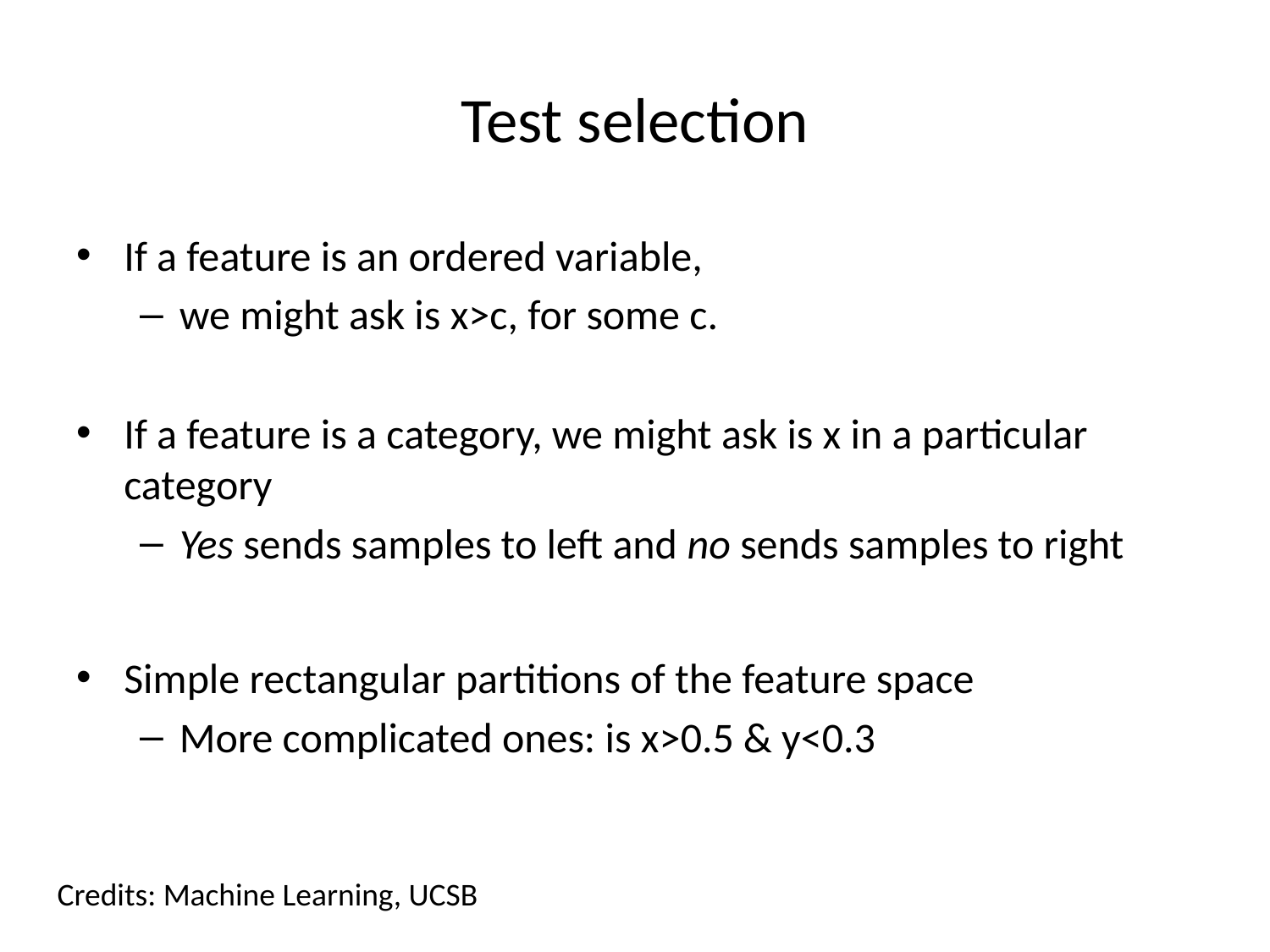

# Test selection
If a feature is an ordered variable,
we might ask is x>c, for some c.

If a feature is a category, we might ask is x in a particular category
Yes sends samples to left and no sends samples to right

Simple rectangular partitions of the feature space
More complicated ones: is x>0.5 & y<0.3
Credits: Machine Learning, UCSB